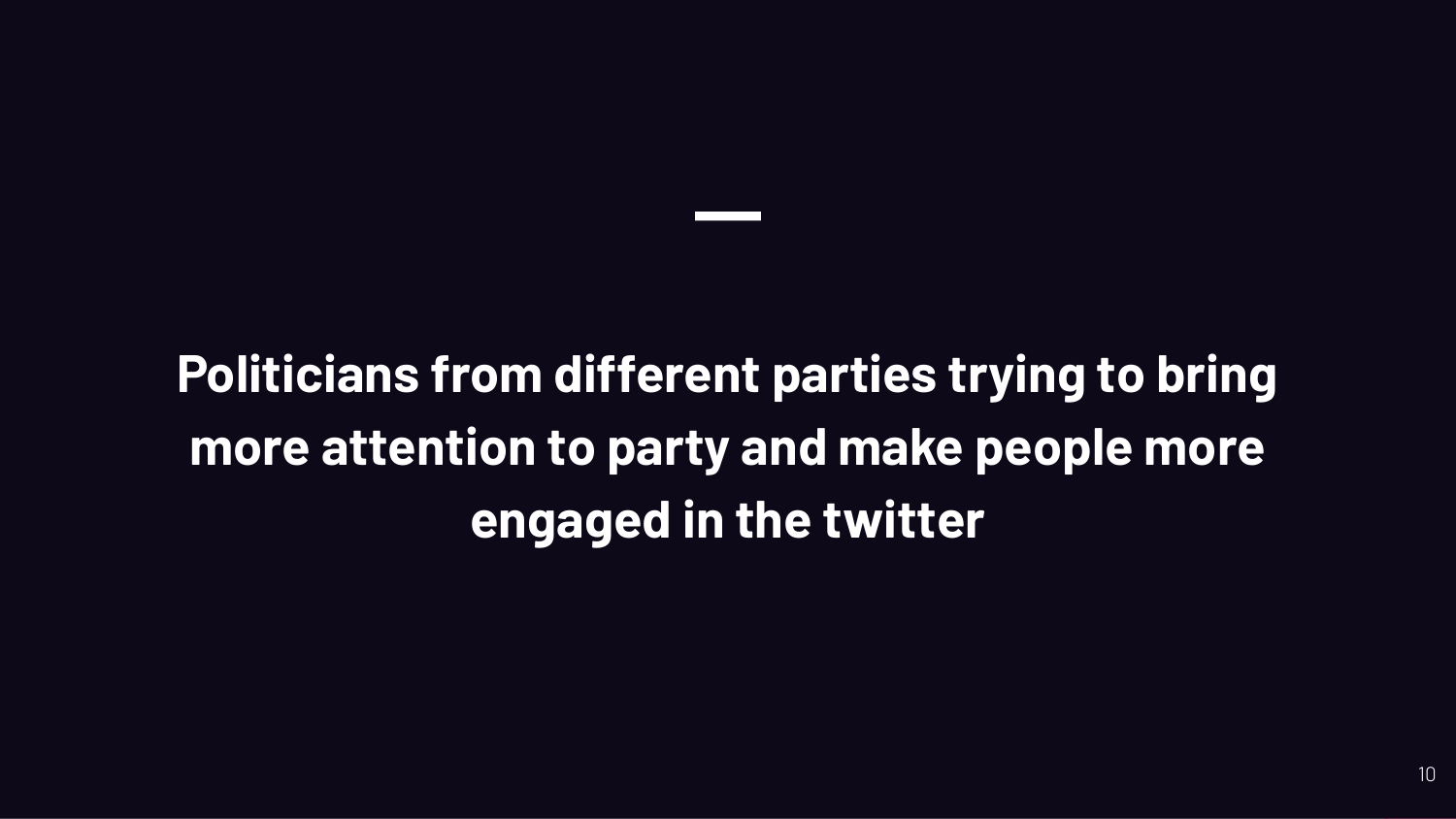

Politicians from different parties trying to bring more attention to party and make people more engaged in the twitter
10